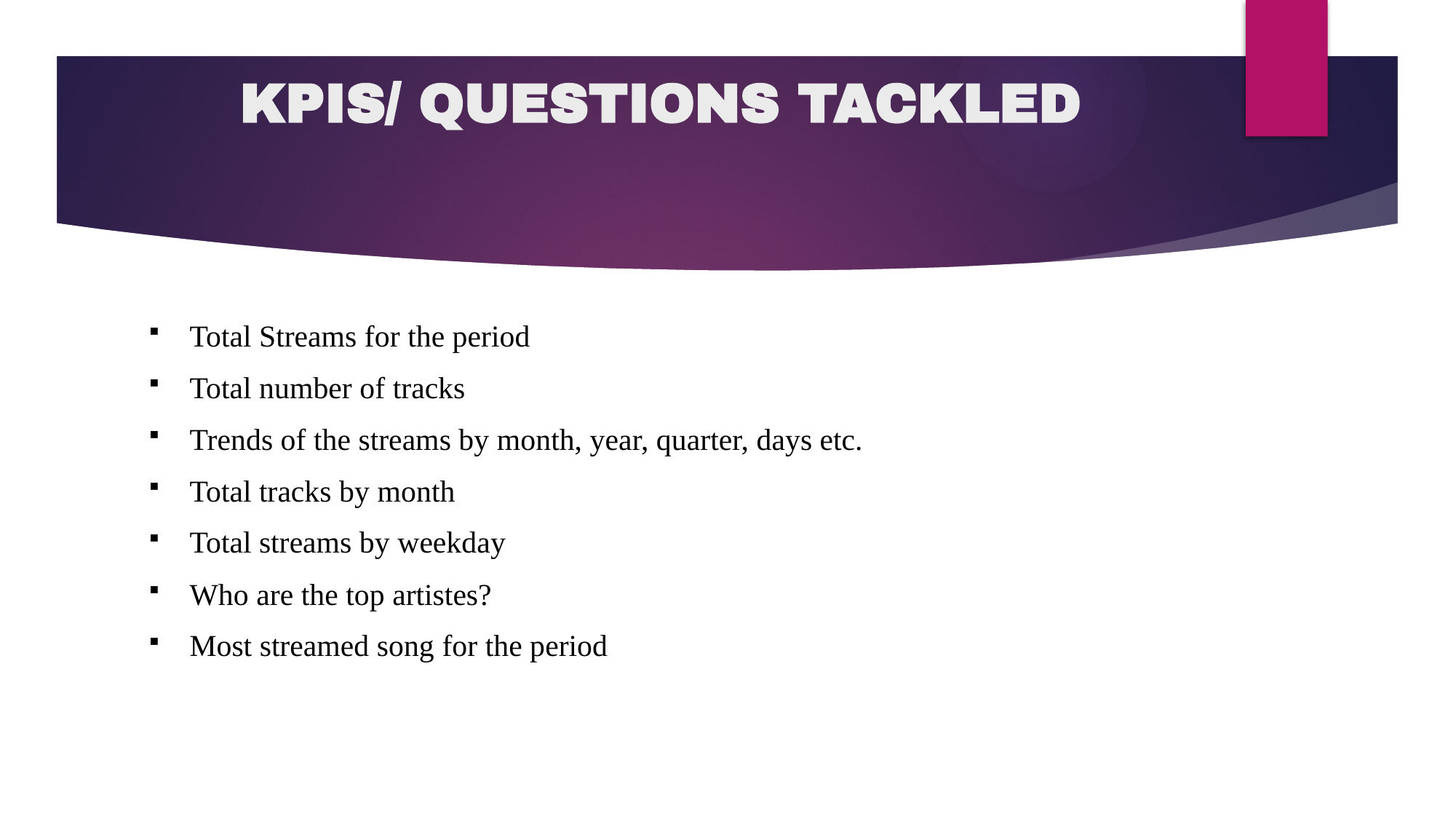

# KPIS/ QUESTIONS TACKLED
Total Streams for the period
Total number of tracks
Trends of the streams by month, year, quarter, days etc.
Total tracks by month
Total streams by weekday
Who are the top artistes?
Most streamed song for the period